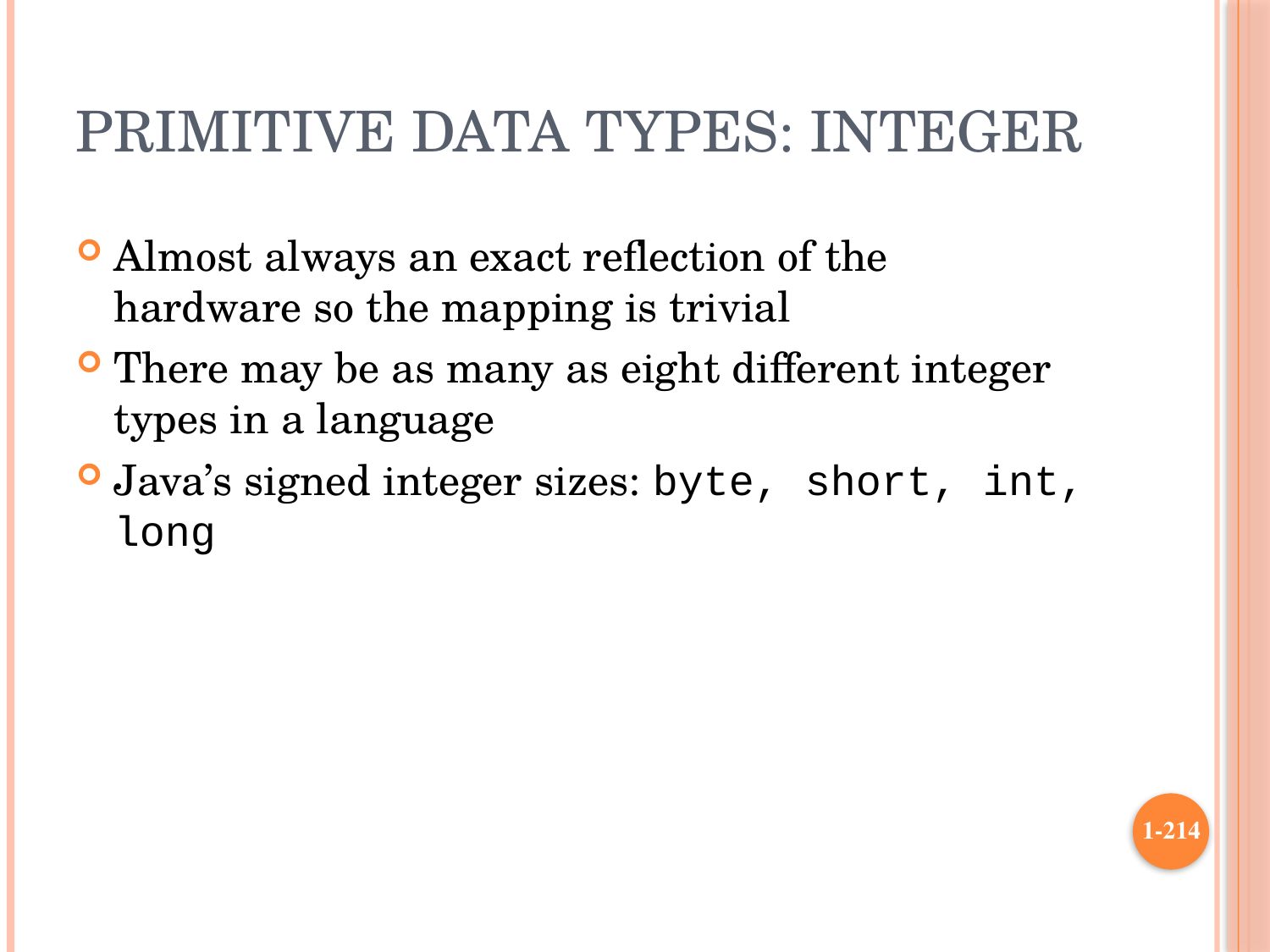

# Primitive Data Types: Integer
Almost always an exact reflection of the hardware so the mapping is trivial
There may be as many as eight different integer types in a language
Java’s signed integer sizes: byte, short, int, long

1-214